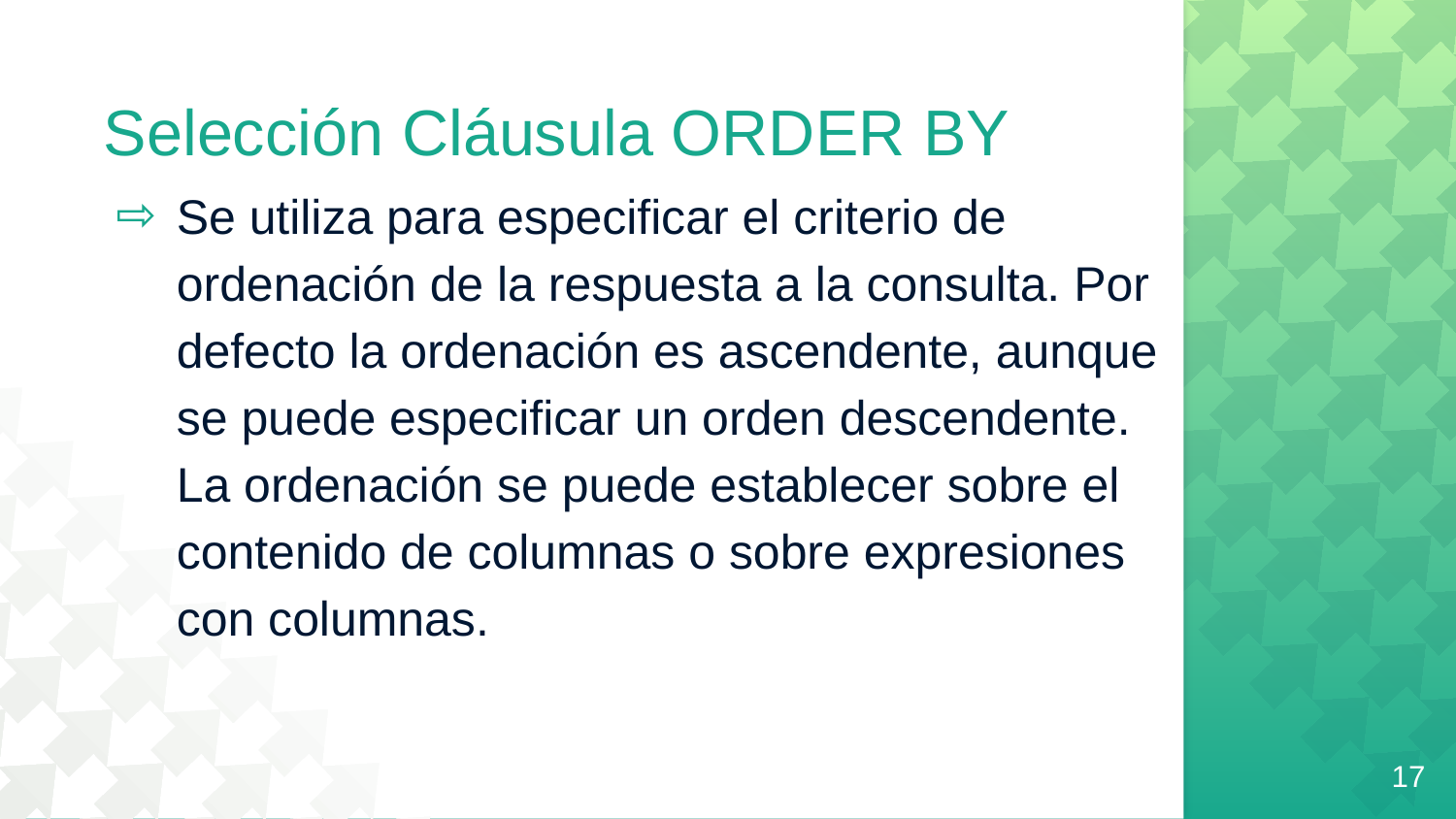

# Selección Cláusula ORDER BY
Se utiliza para especificar el criterio de ordenación de la respuesta a la consulta. Por defecto la ordenación es ascendente, aunque se puede especificar un orden descendente. La ordenación se puede establecer sobre el contenido de columnas o sobre expresiones con columnas.
17